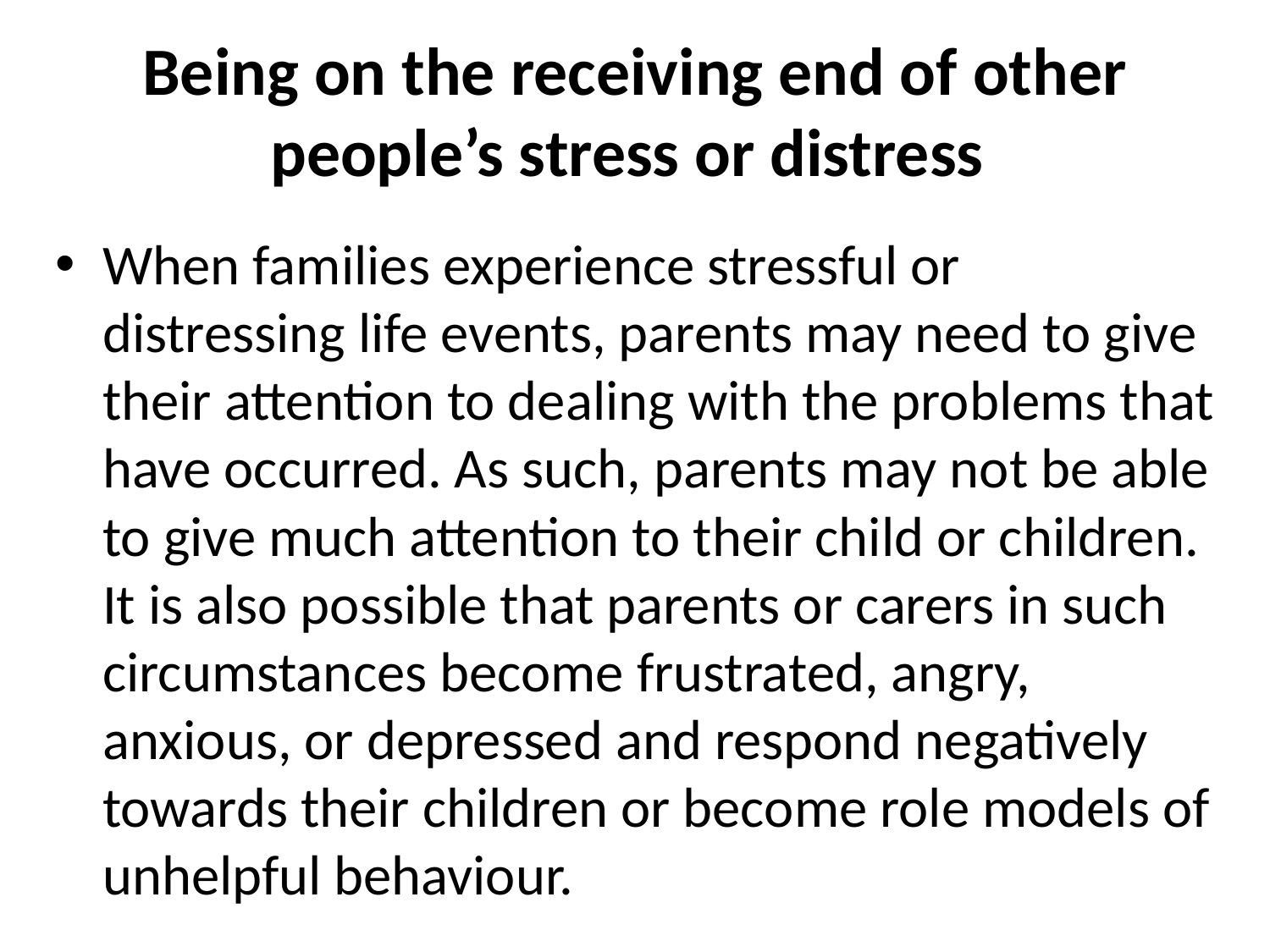

# Being on the receiving end of other people’s stress or distress
When families experience stressful or distressing life events, parents may need to give their attention to dealing with the problems that have occurred. As such, parents may not be able to give much attention to their child or children. It is also possible that parents or carers in such circumstances become frustrated, angry, anxious, or depressed and respond negatively towards their children or become role models of unhelpful behaviour.